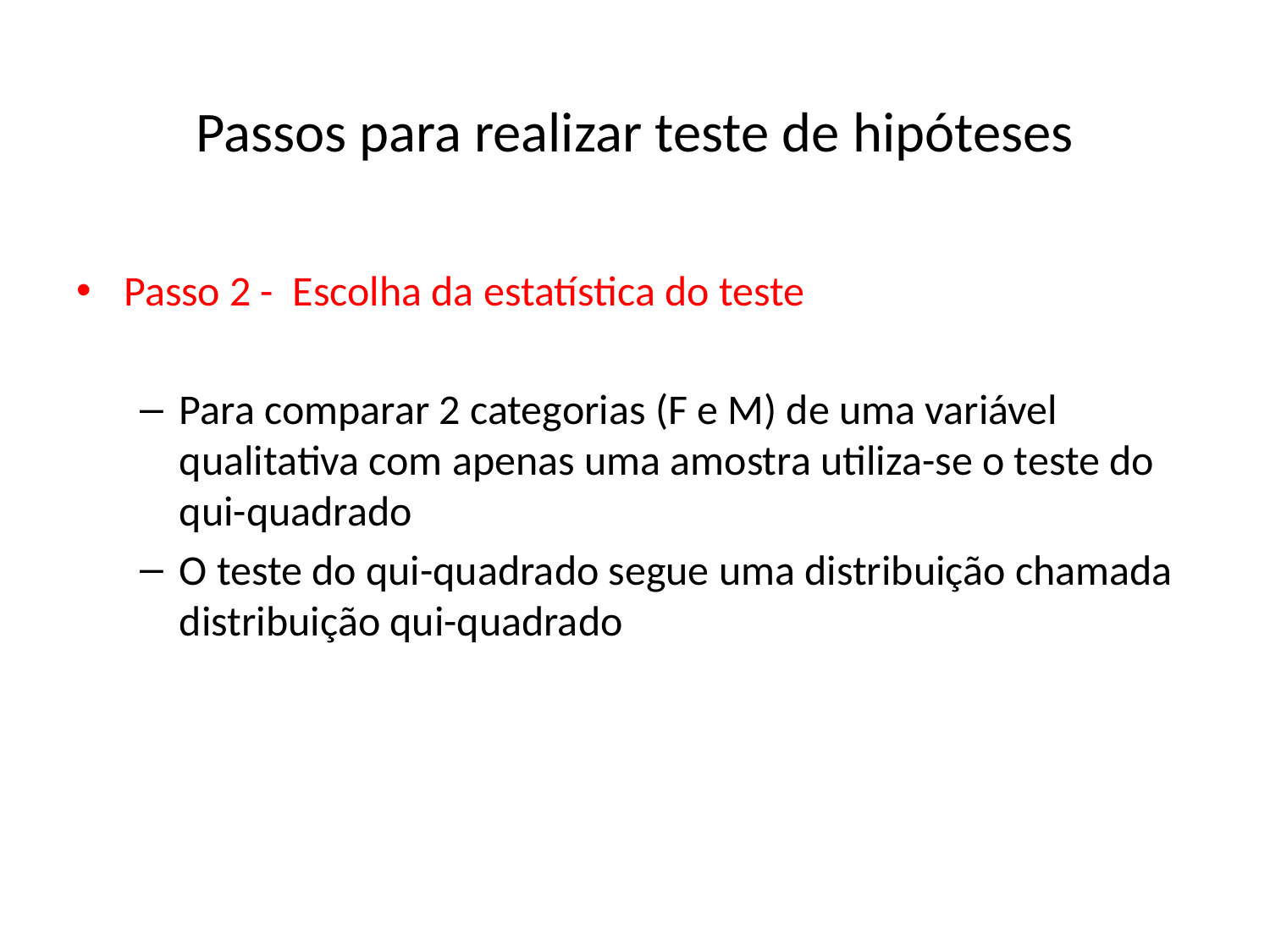

#
Passos para realizar teste de hipóteses
Passo 2 -  Escolha da estatística do teste

Para comparar 2 categorias (F e M) de uma variável qualitativa com apenas uma amostra utiliza-se o teste do qui-quadrado
O teste do qui-quadrado segue uma distribuição chamada distribuição qui-quadrado